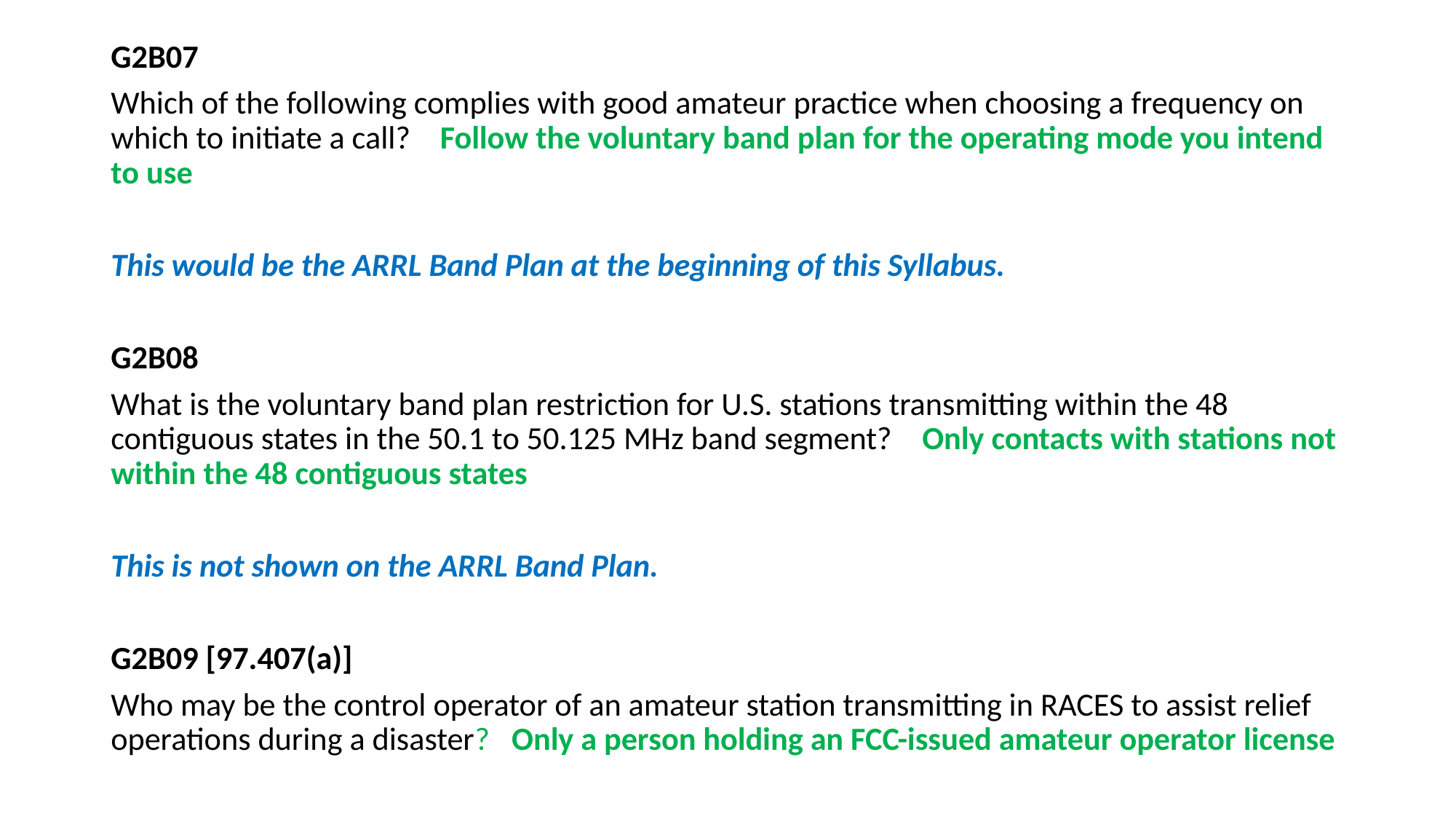

G2B07
Which of the following complies with good amateur practice when choosing a frequency on which to initiate a call?    Follow the voluntary band plan for the operating mode you intend to use

This would be the ARRL Band Plan at the beginning of this Syllabus.

G2B08
What is the voluntary band plan restriction for U.S. stations transmitting within the 48 contiguous states in the 50.1 to 50.125 MHz band segment?    Only contacts with stations not within the 48 contiguous states

This is not shown on the ARRL Band Plan.

G2B09 [97.407(a)]
Who may be the control operator of an amateur station transmitting in RACES to assist relief operations during a disaster?   Only a person holding an FCC-issued amateur operator license